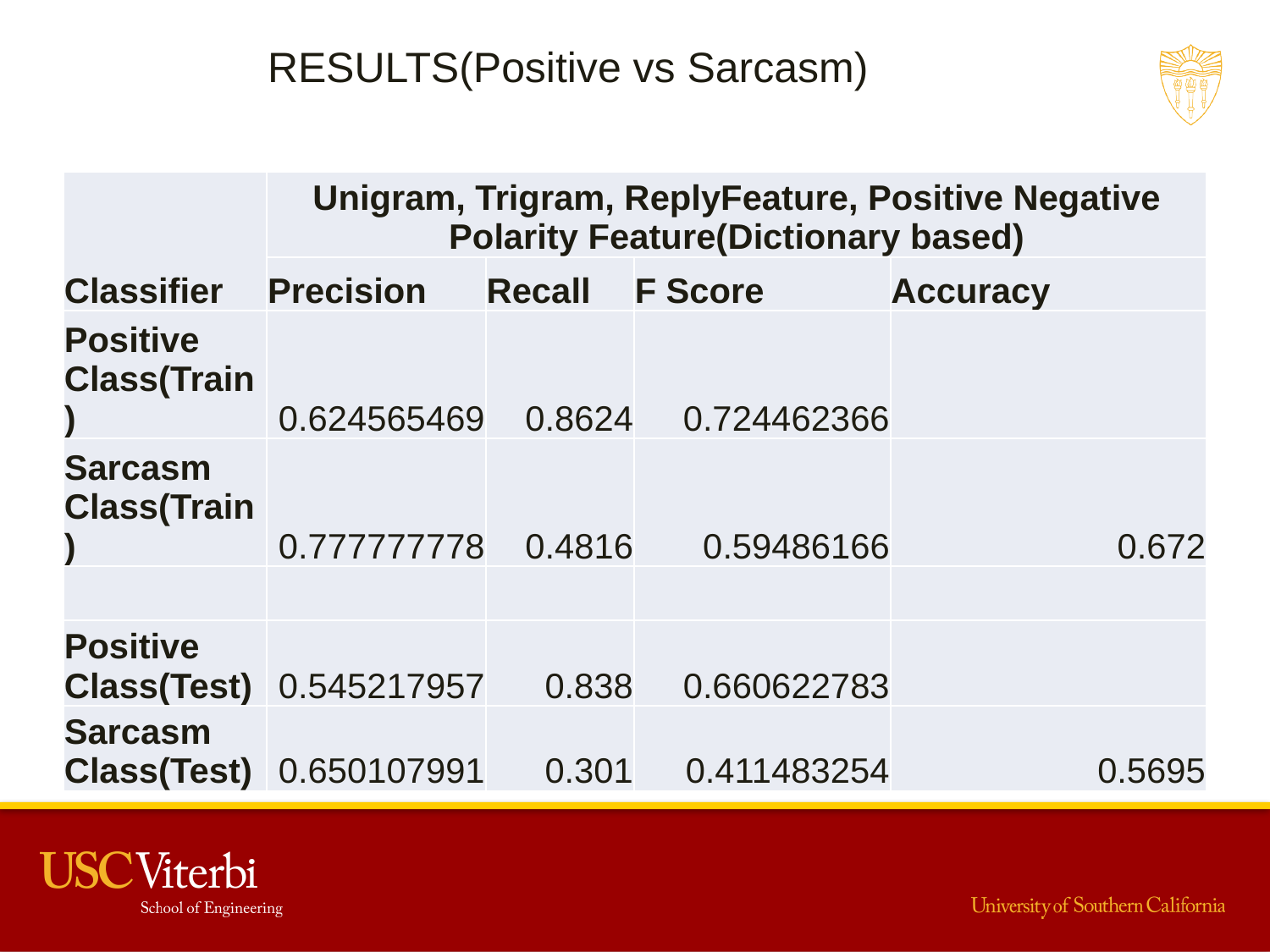

RESULTS(Positive vs Sarcasm)
| Classifier | Unigram, Trigram, ReplyFeature, Positive Negative Polarity Feature(Dictionary based) |  |  |  |
| --- | --- | --- | --- | --- |
|  | Precision | Recall | F Score | Accuracy |
| Positive Class(Train) | 0.624565469 | 0.8624 | 0.724462366 |  |
| Sarcasm Class(Train) | 0.777777778 | 0.4816 | 0.59486166 | 0.672 |
|  |  |  |  |  |
| Positive Class(Test) | 0.545217957 | 0.838 | 0.660622783 |  |
| Sarcasm Class(Test) | 0.650107991 | 0.301 | 0.411483254 | 0.5695 |